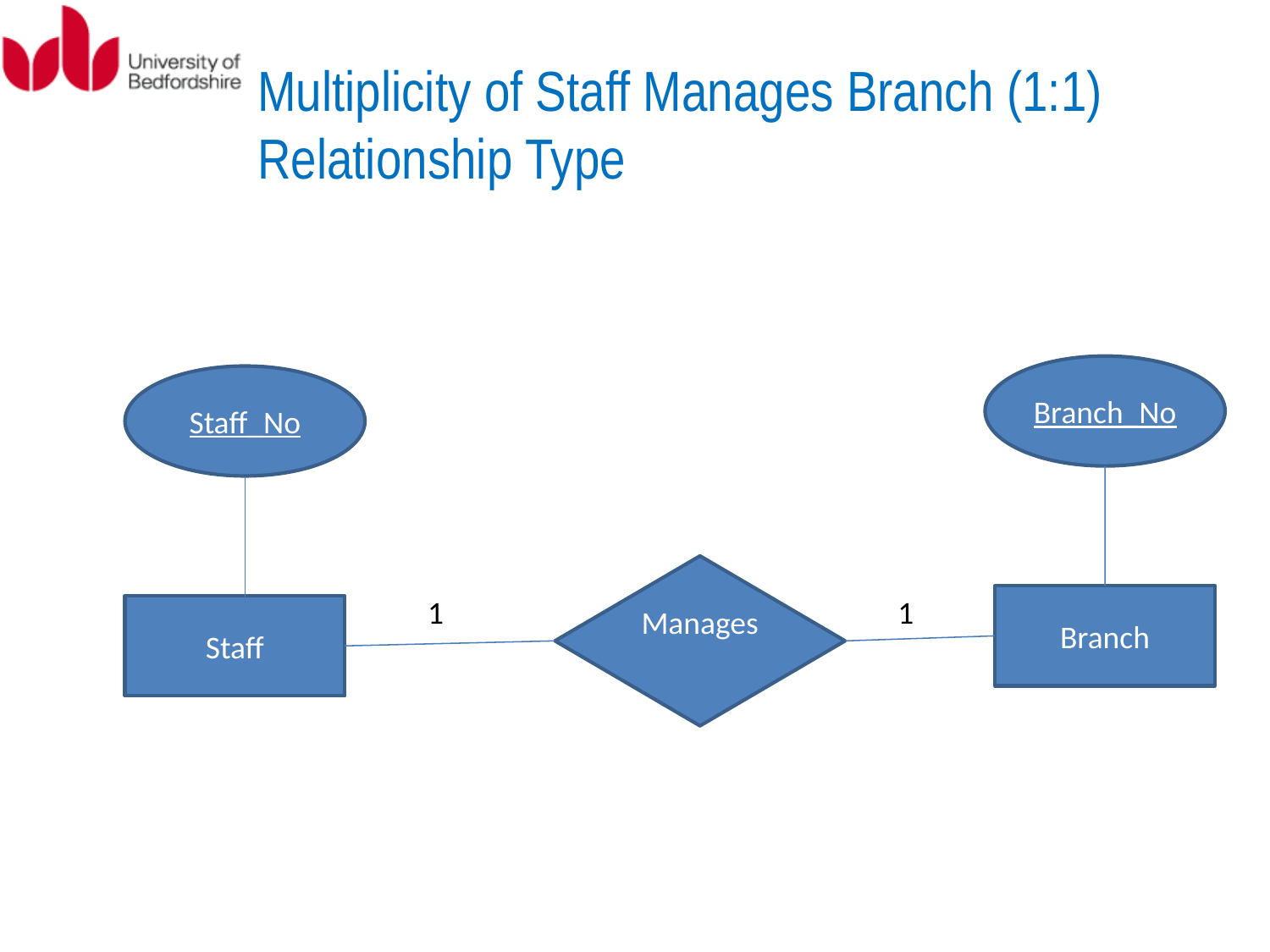

# Multiplicity of Staff Manages Branch (1:1) Relationship Type
Branch_No
Staff_No
Manages

1
1
Branch
Staff